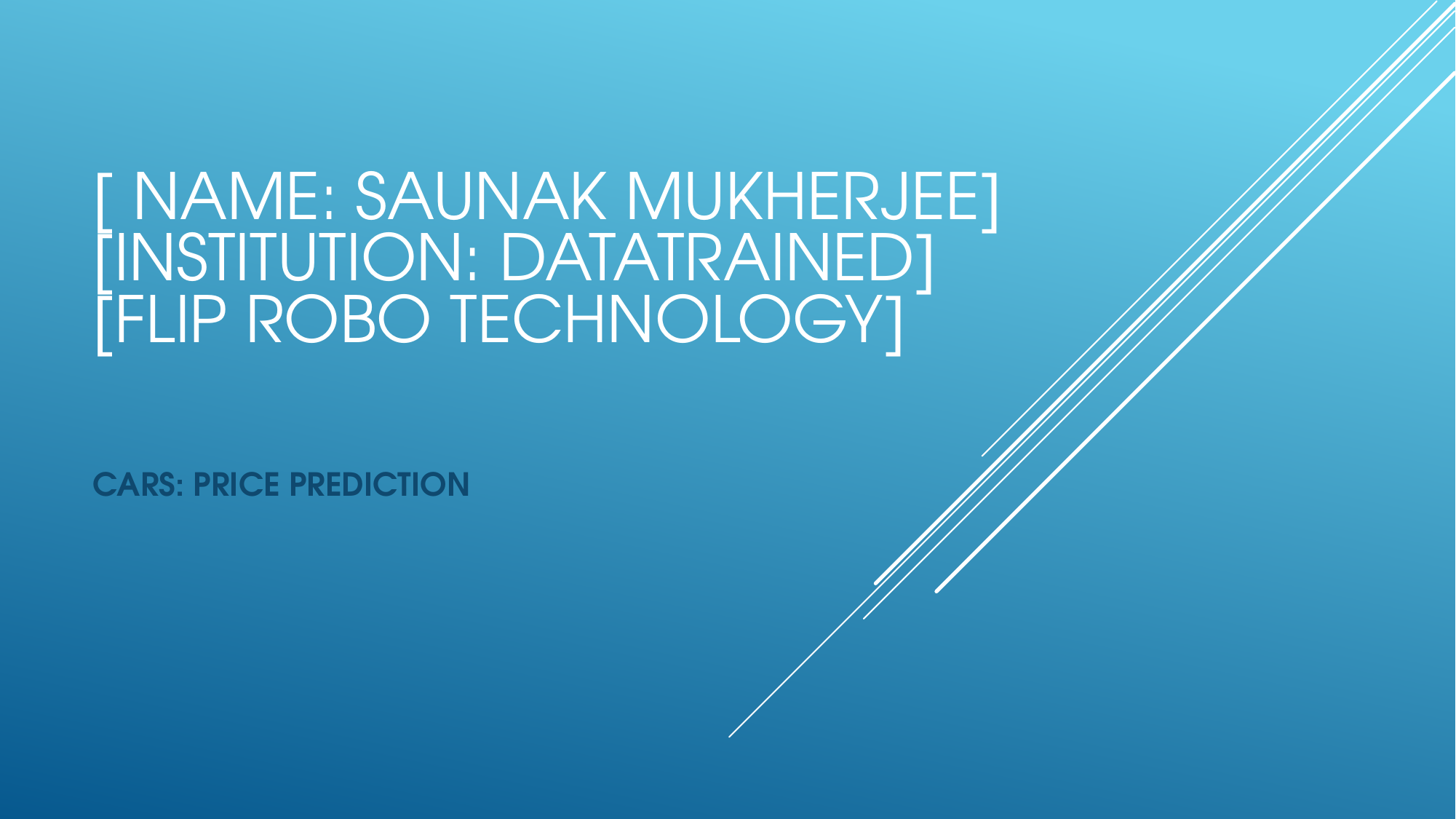

# [ Name: Saunak Mukherjee] [Institution: DataTrained] [Flip Robo Technology]
CARS: PRICE PREDICTION